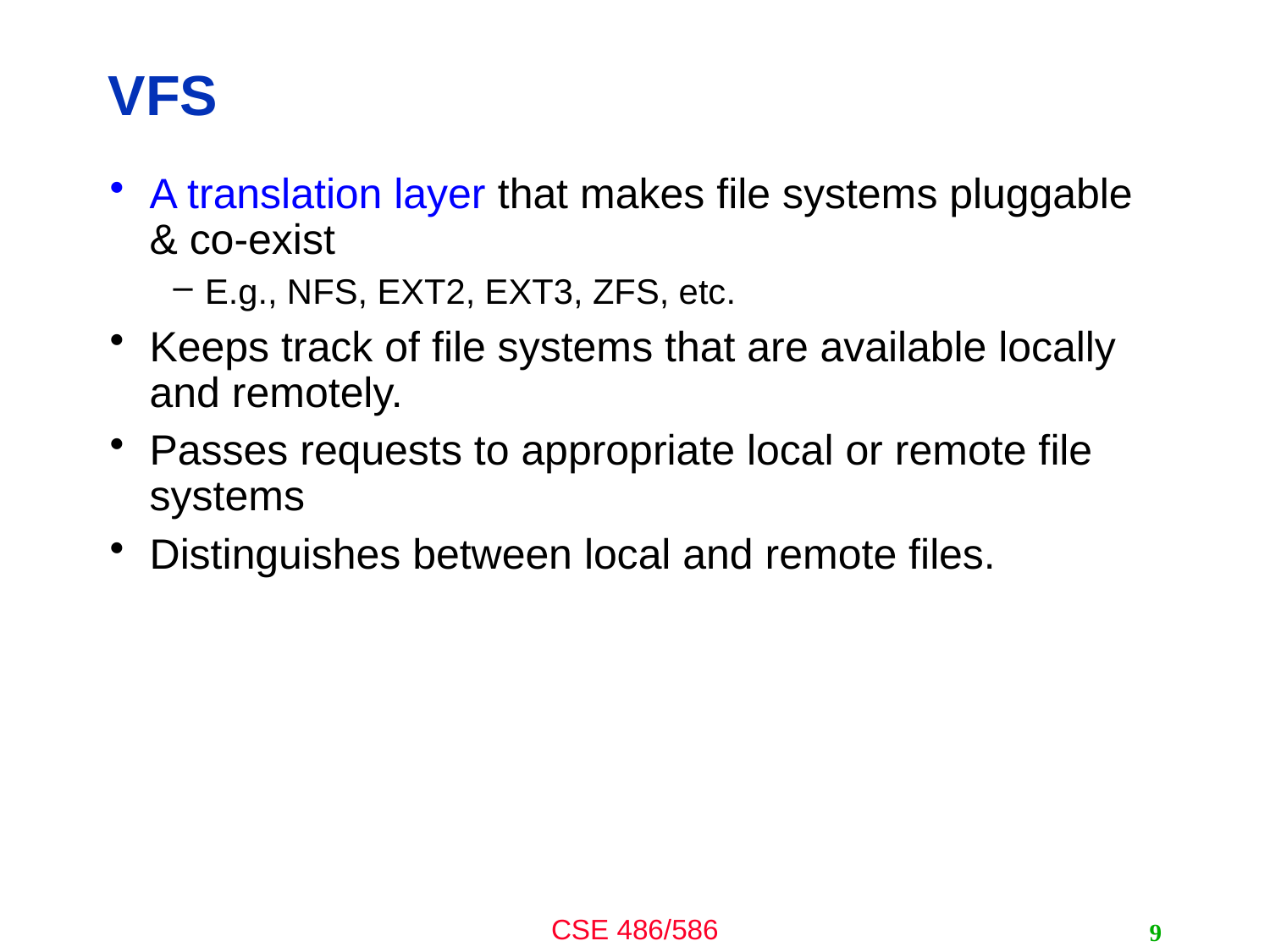

# VFS
A translation layer that makes file systems pluggable & co-exist
E.g., NFS, EXT2, EXT3, ZFS, etc.
Keeps track of file systems that are available locally and remotely.
Passes requests to appropriate local or remote file systems
Distinguishes between local and remote files.
9